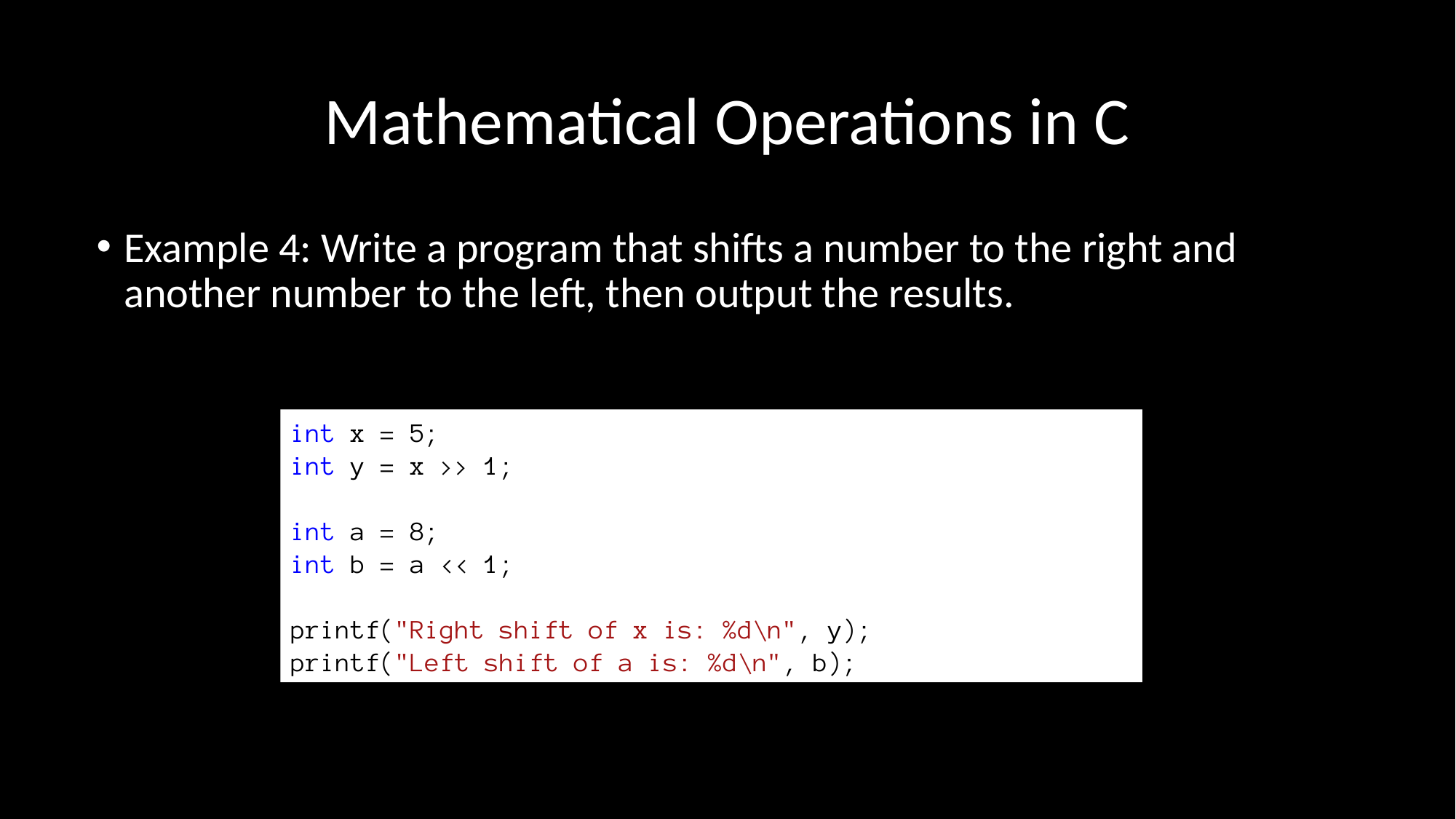

# Mathematical Operations in C

Example 4: Write a program that shifts a number to the right and another number to the left, then output the results.
int x = 5;
int y = x >> 1;

int a = 8;
int b = a << 1;

printf("Right shift of x is: %d\n", y);
printf("Left shift of a is: %d\n", b);